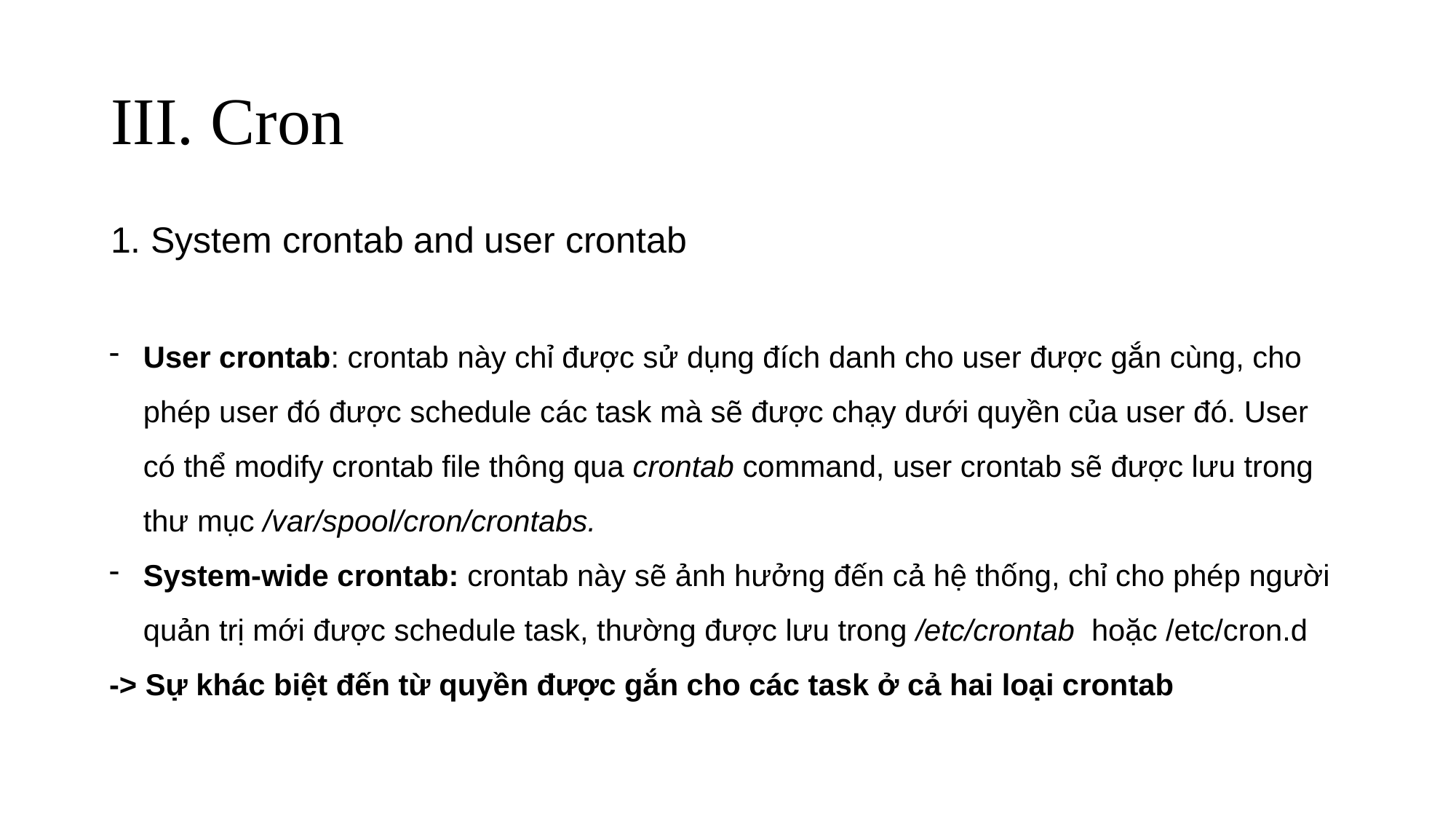

# III. Cron
1. System crontab and user crontab
User crontab: crontab này chỉ được sử dụng đích danh cho user được gắn cùng, cho phép user đó được schedule các task mà sẽ được chạy dưới quyền của user đó. User có thể modify crontab file thông qua crontab command, user crontab sẽ được lưu trong thư mục /var/spool/cron/crontabs.
System-wide crontab: crontab này sẽ ảnh hưởng đến cả hệ thống, chỉ cho phép người quản trị mới được schedule task, thường được lưu trong /etc/crontab  hoặc /etc/cron.d
-> Sự khác biệt đến từ quyền được gắn cho các task ở cả hai loại crontab